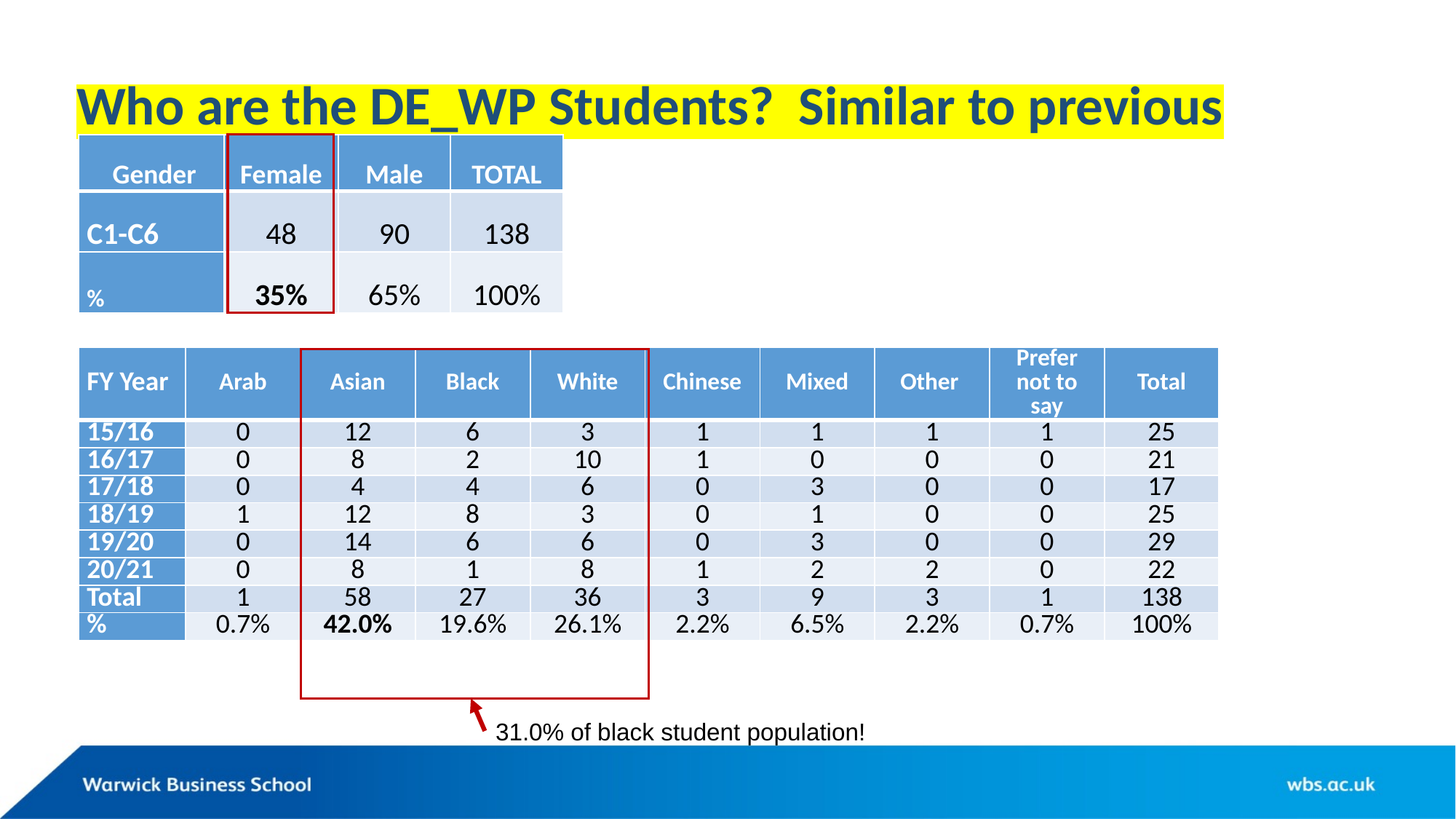

# Who are the DE_WP Students?  Similar to previous

| Gender | Female | Male | TOTAL |
| --- | --- | --- | --- |
| C1-C6 | 48 | 90 | 138 |
| % | 35% | 65% | 100% |
| FY Year | Arab | Asian | Black | White | Chinese | Mixed | Other | Prefer not to say | Total |
| --- | --- | --- | --- | --- | --- | --- | --- | --- | --- |
| 15/16 | 0 | 12 | 6 | 3 | 1 | 1 | 1 | 1 | 25 |
| 16/17 | 0 | 8 | 2 | 10 | 1 | 0 | 0 | 0 | 21 |
| 17/18 | 0 | 4 | 4 | 6 | 0 | 3 | 0 | 0 | 17 |
| 18/19 | 1 | 12 | 8 | 3 | 0 | 1 | 0 | 0 | 25 |
| 19/20 | 0 | 14 | 6 | 6 | 0 | 3 | 0 | 0 | 29 |
| 20/21 | 0 | 8 | 1 | 8 | 1 | 2 | 2 | 0 | 22 |
| Total | 1 | 58 | 27 | 36 | 3 | 9 | 3 | 1 | 138 |
| % | 0.7% | 42.0% | 19.6% | 26.1% | 2.2% | 6.5% | 2.2% | 0.7% | 100% |

31.0% of black student population!